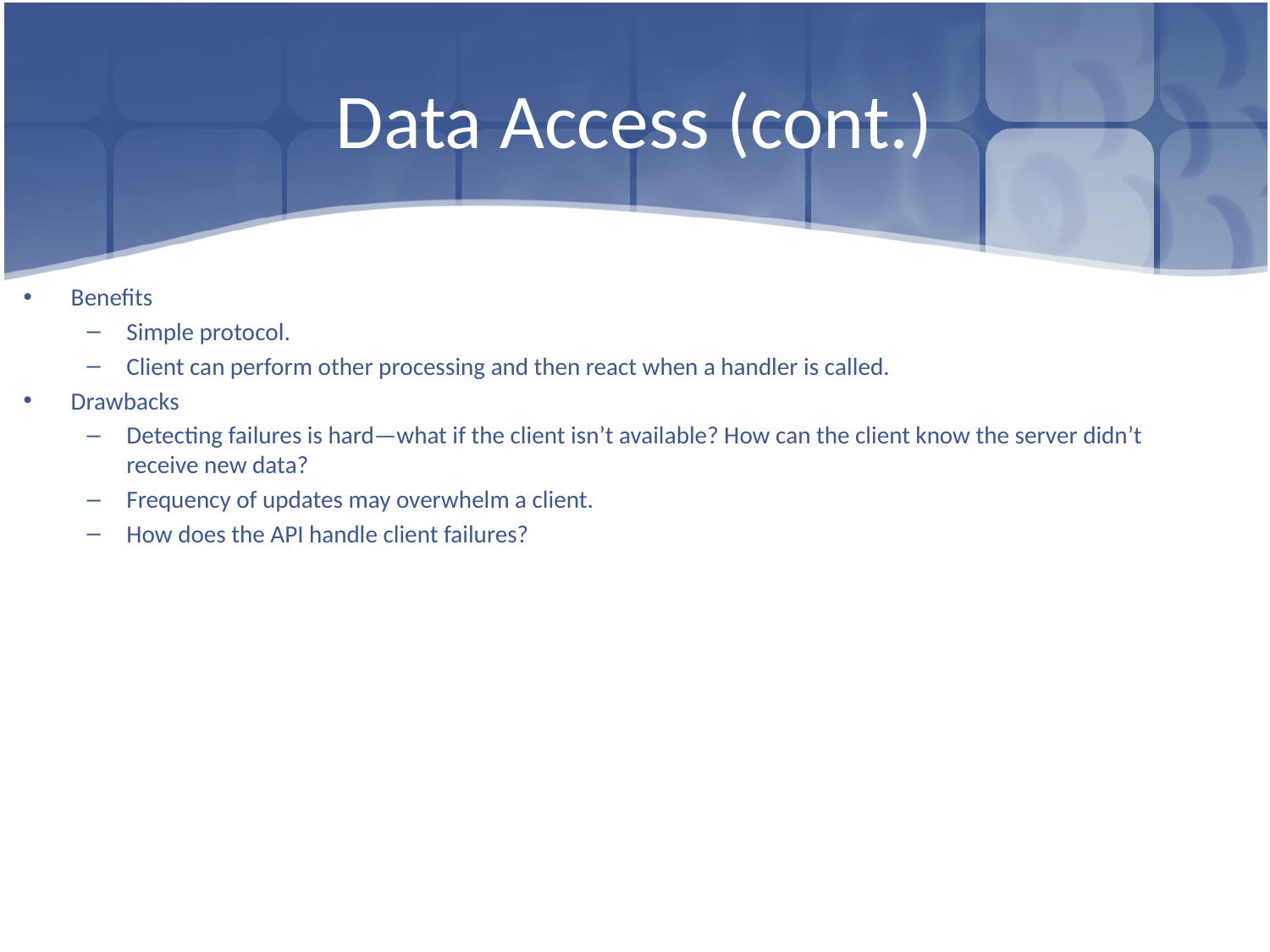

# Data Access (cont.)
Benefits
Simple protocol.
Client can perform other processing and then react when a handler is called.
Drawbacks
Detecting failures is hard—what if the client isn’t available? How can the client know the server didn’t receive new data?
Frequency of updates may overwhelm a client.
How does the API handle client failures?